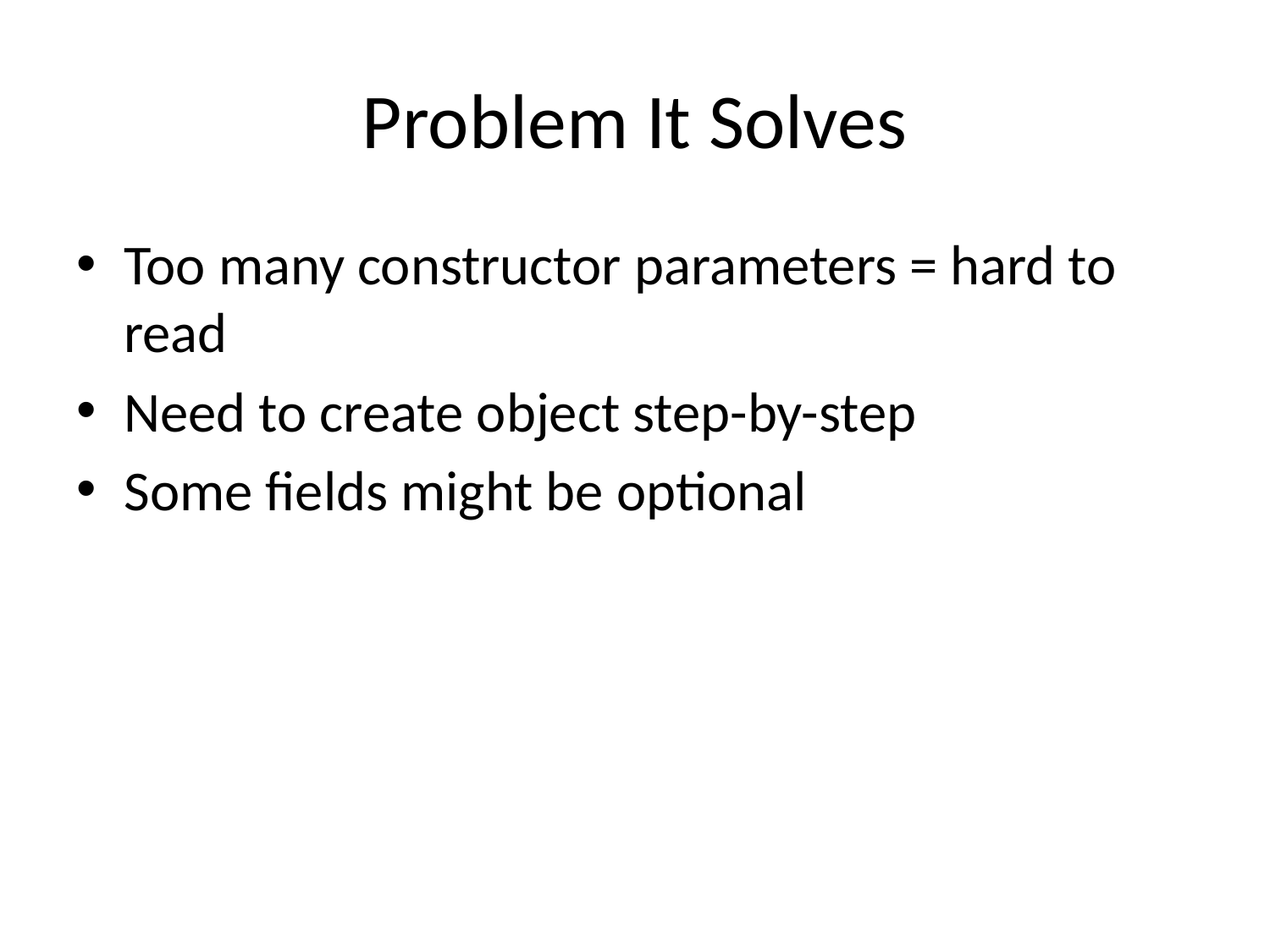

# Problem It Solves
Too many constructor parameters = hard to read
Need to create object step-by-step
Some fields might be optional